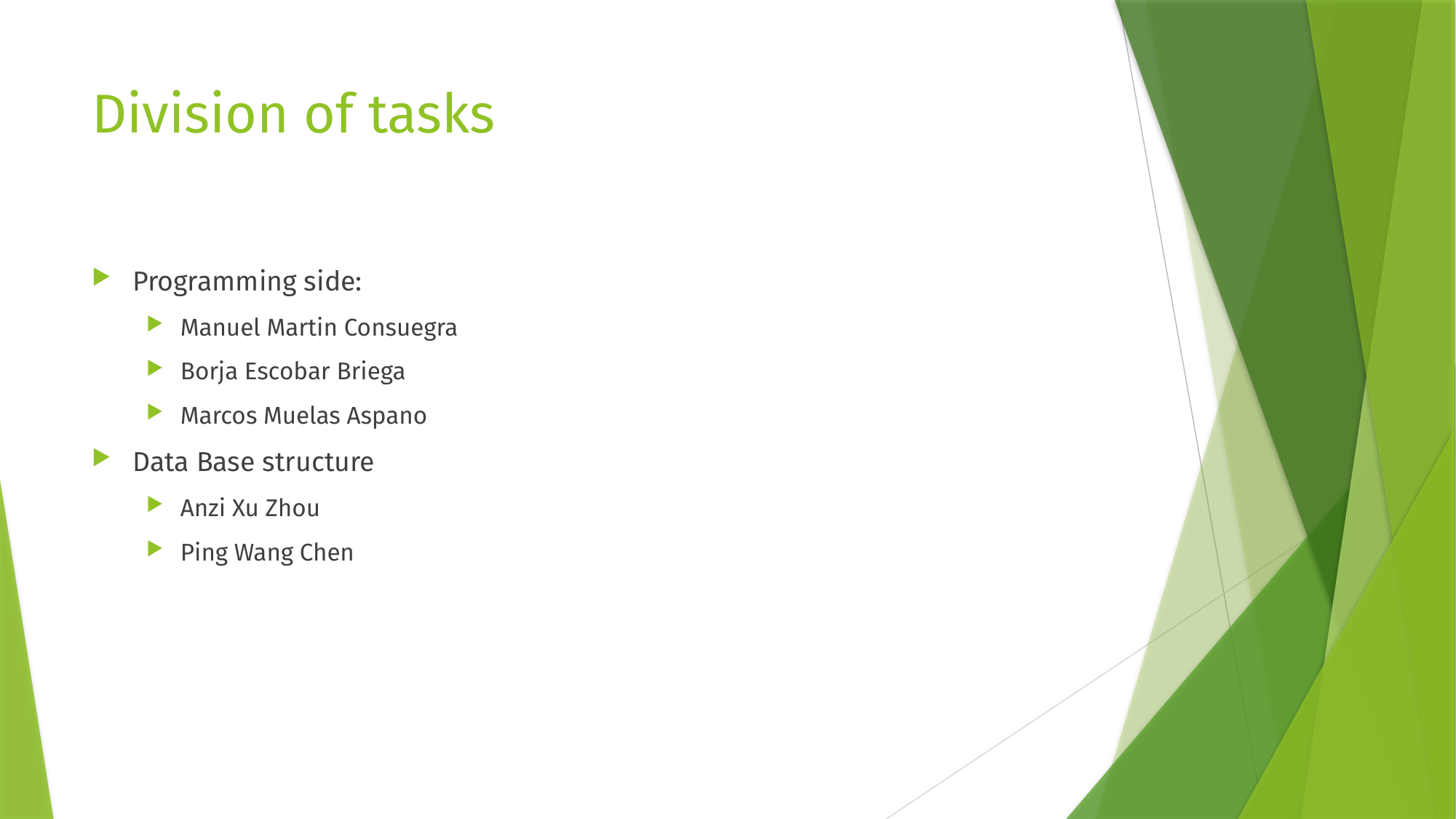

# Division of tasks
Programming side:
Manuel Martin Consuegra
Borja Escobar Briega
Marcos Muelas Aspano
Data Base structure
Anzi Xu Zhou
Ping Wang Chen